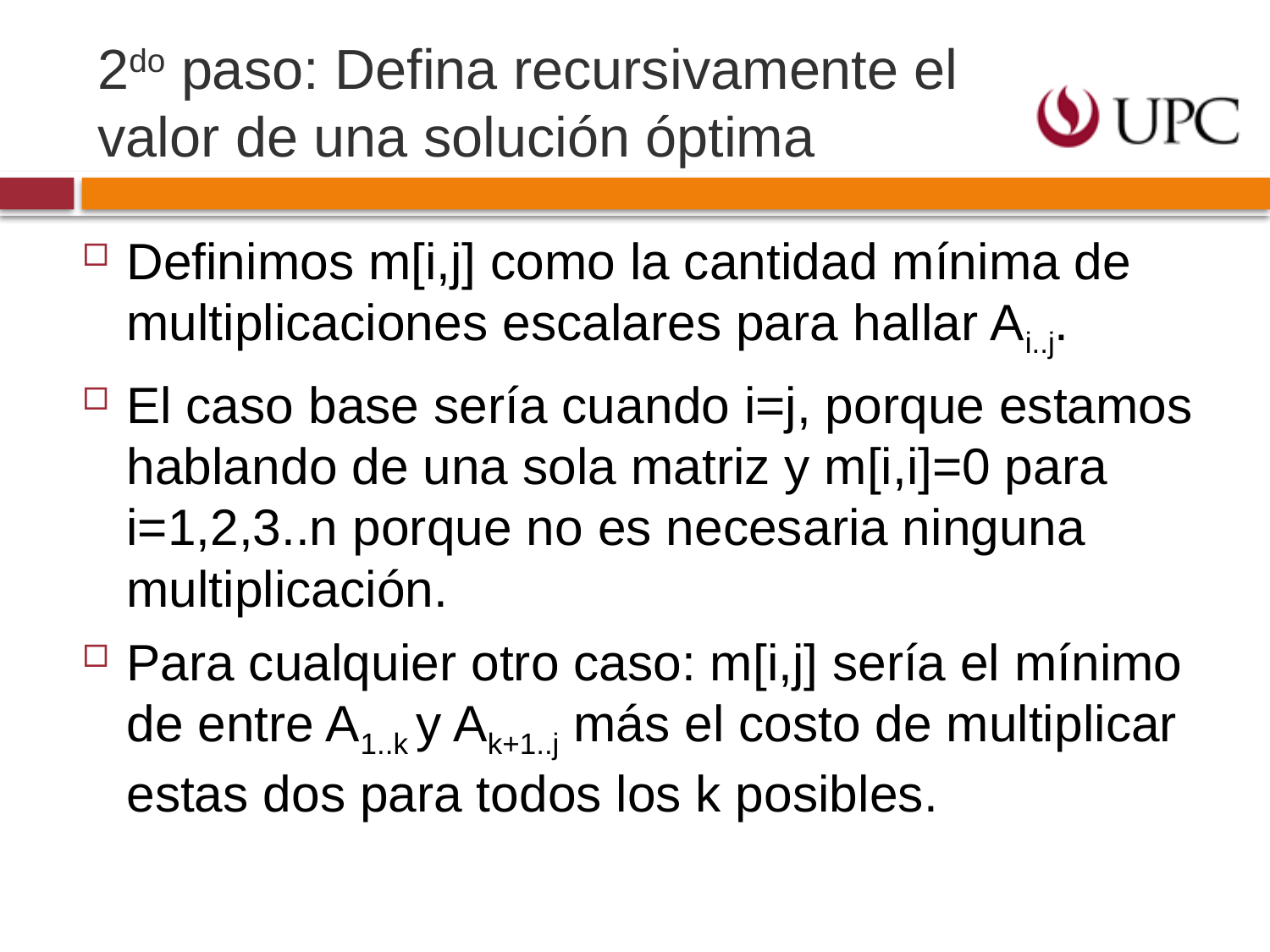

# 2do paso: Defina recursivamente el valor de una solución óptima
Definimos m[i,j] como la cantidad mínima de multiplicaciones escalares para hallar Ai..j.
El caso base sería cuando i=j, porque estamos hablando de una sola matriz y m[i,i]=0 para i=1,2,3..n porque no es necesaria ninguna multiplicación.
Para cualquier otro caso: m[i,j] sería el mínimo de entre A1..k y Ak+1..j más el costo de multiplicar estas dos para todos los k posibles.